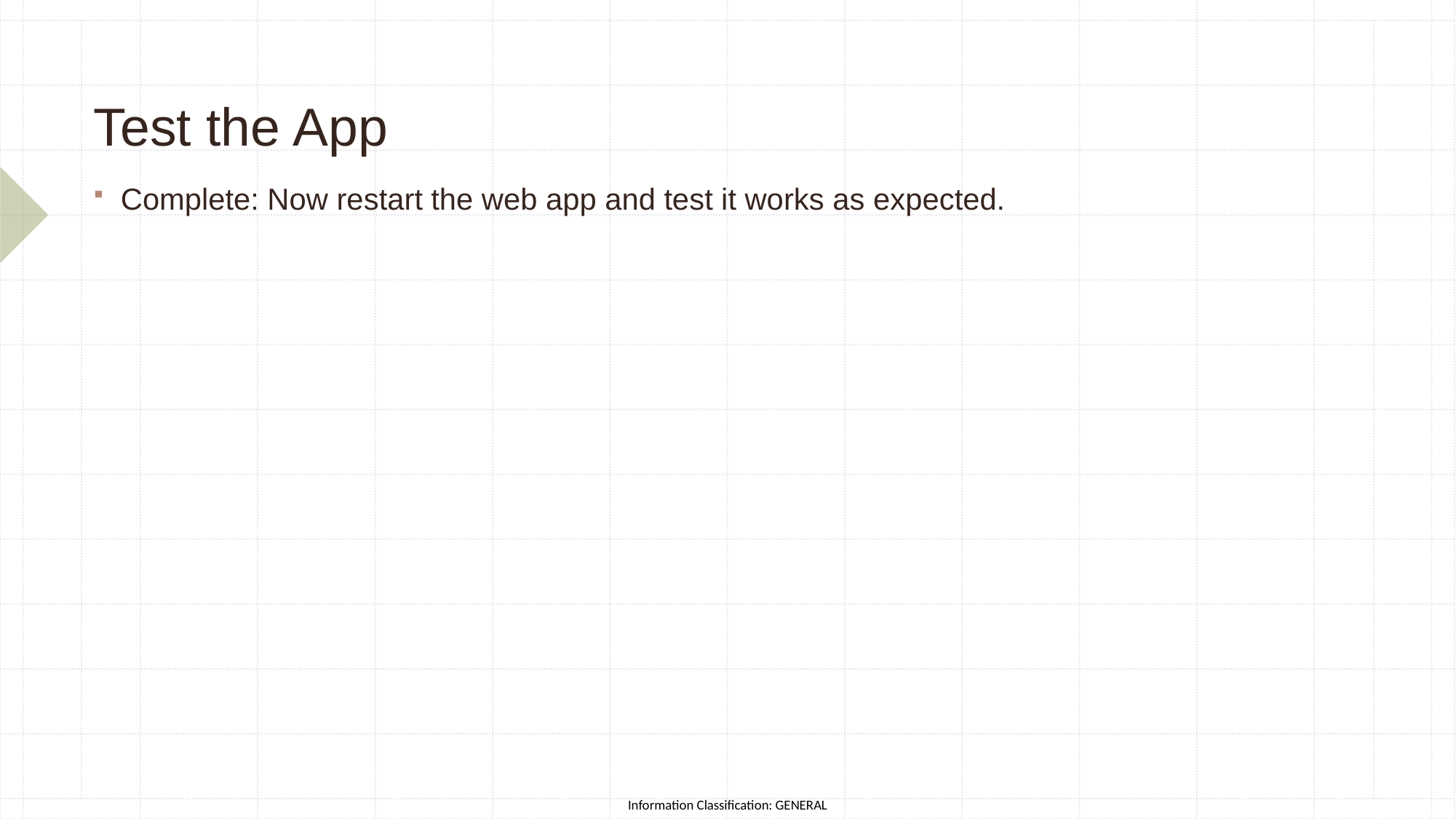

# Test the App
Complete: Now restart the web app and test it works as expected.